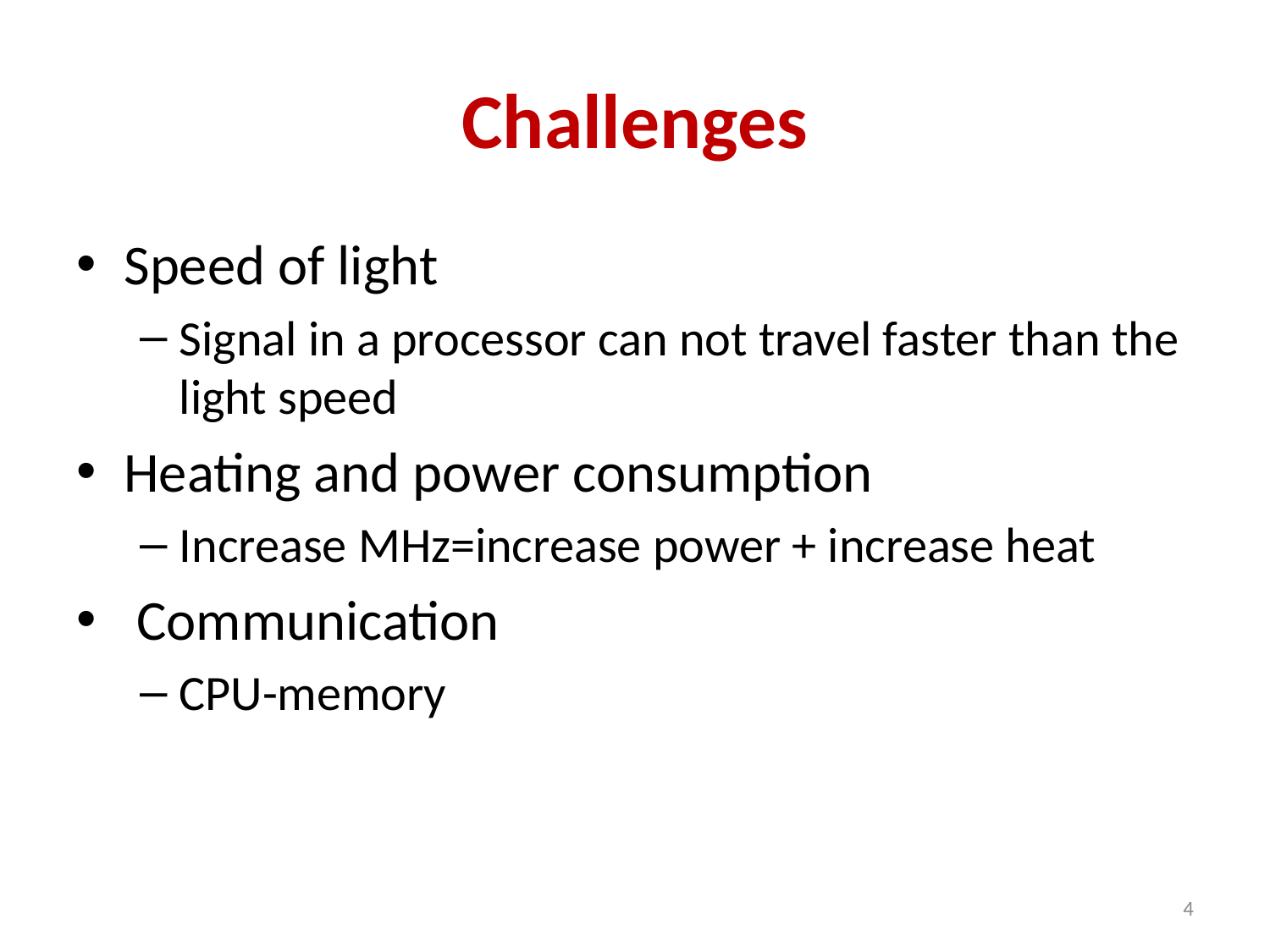

# Challenges
Speed of light
Signal in a processor can not travel faster than the light speed
Heating and power consumption
Increase MHz=increase power + increase heat
 Communication
CPU-memory

4